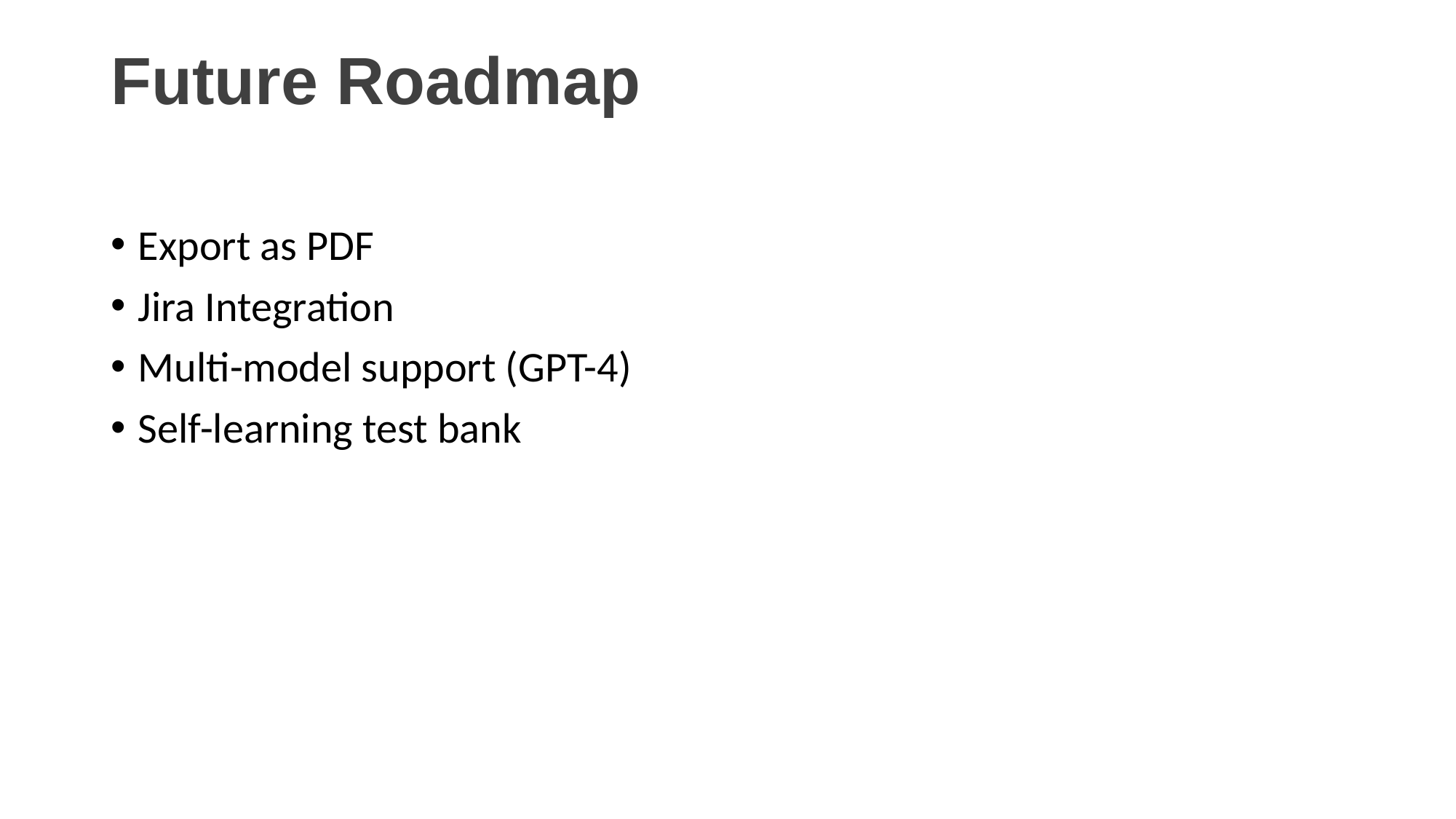

# Future Roadmap
Export as PDF
Jira Integration
Multi-model support (GPT-4)
Self-learning test bank